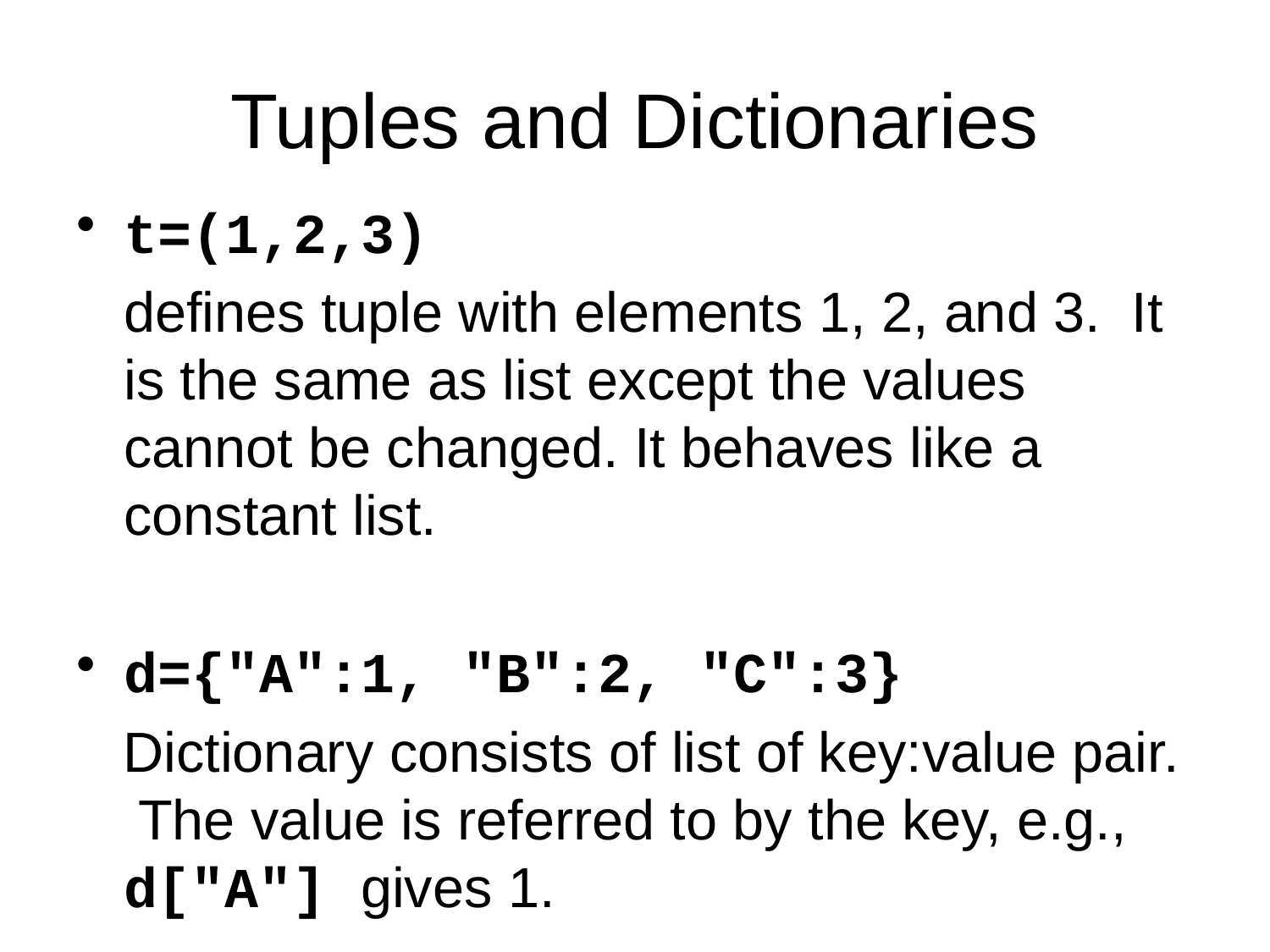

# Tuples and Dictionaries
t=(1,2,3)
	defines tuple with elements 1, 2, and 3.  It is the same as list except the values cannot be changed. It behaves like a constant list.

d={"A":1, "B":2, "C":3}
   Dictionary consists of list of key:value pair.  The value is referred to by the key, e.g., d["A"] gives 1.